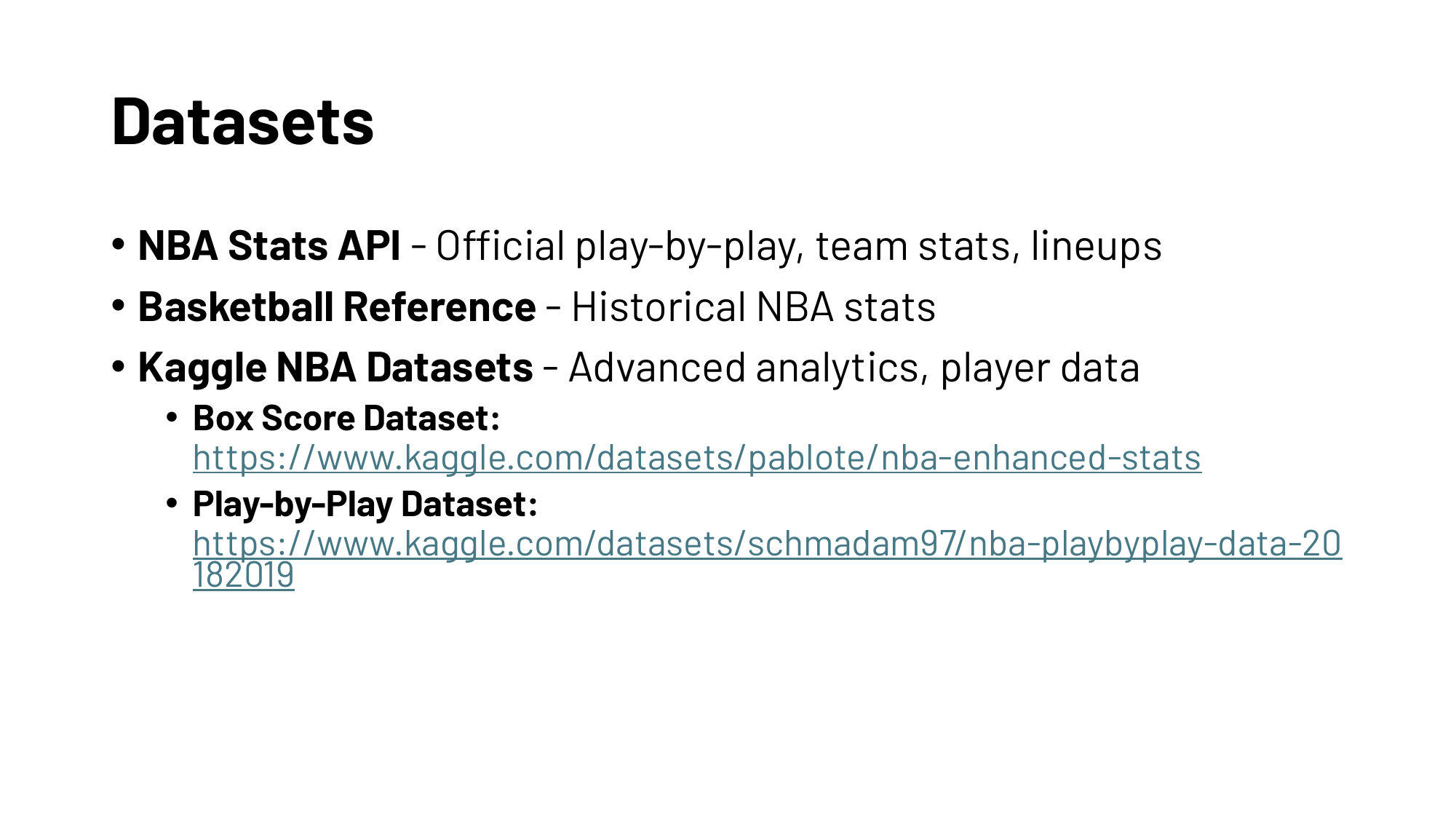

# Datasets
NBA Stats API - Official play-by-play, team stats, lineups
Basketball Reference - Historical NBA stats
Kaggle NBA Datasets - Advanced analytics, player data
Box Score Dataset: https://www.kaggle.com/datasets/pablote/nba-enhanced-stats
Play-by-Play Dataset: https://www.kaggle.com/datasets/schmadam97/nba-playbyplay-data-20182019